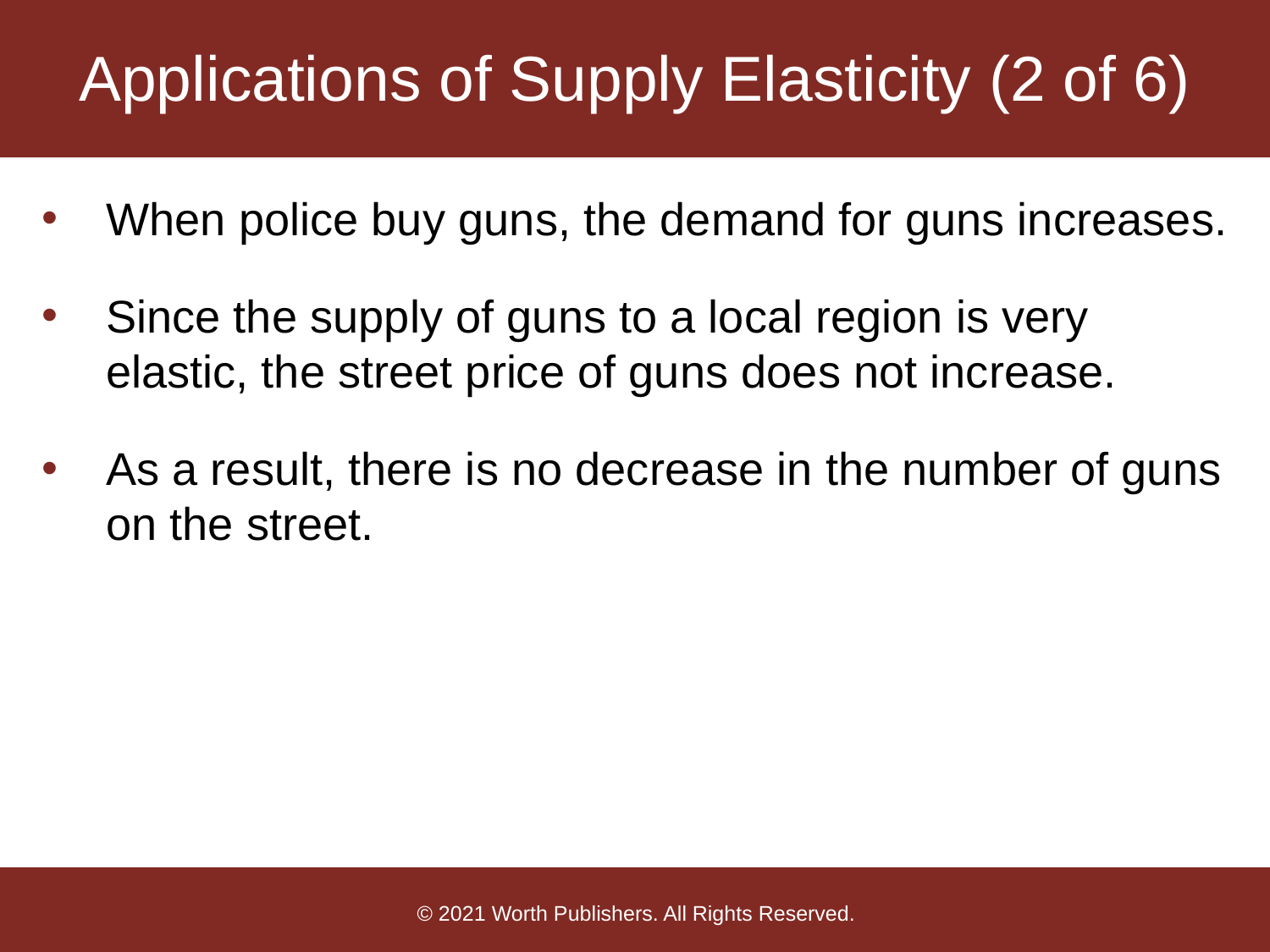

# Applications of Supply Elasticity (2 of 6)
When police buy guns, the demand for guns increases.
Since the supply of guns to a local region is very elastic, the street price of guns does not increase.
As a result, there is no decrease in the number of guns on the street.